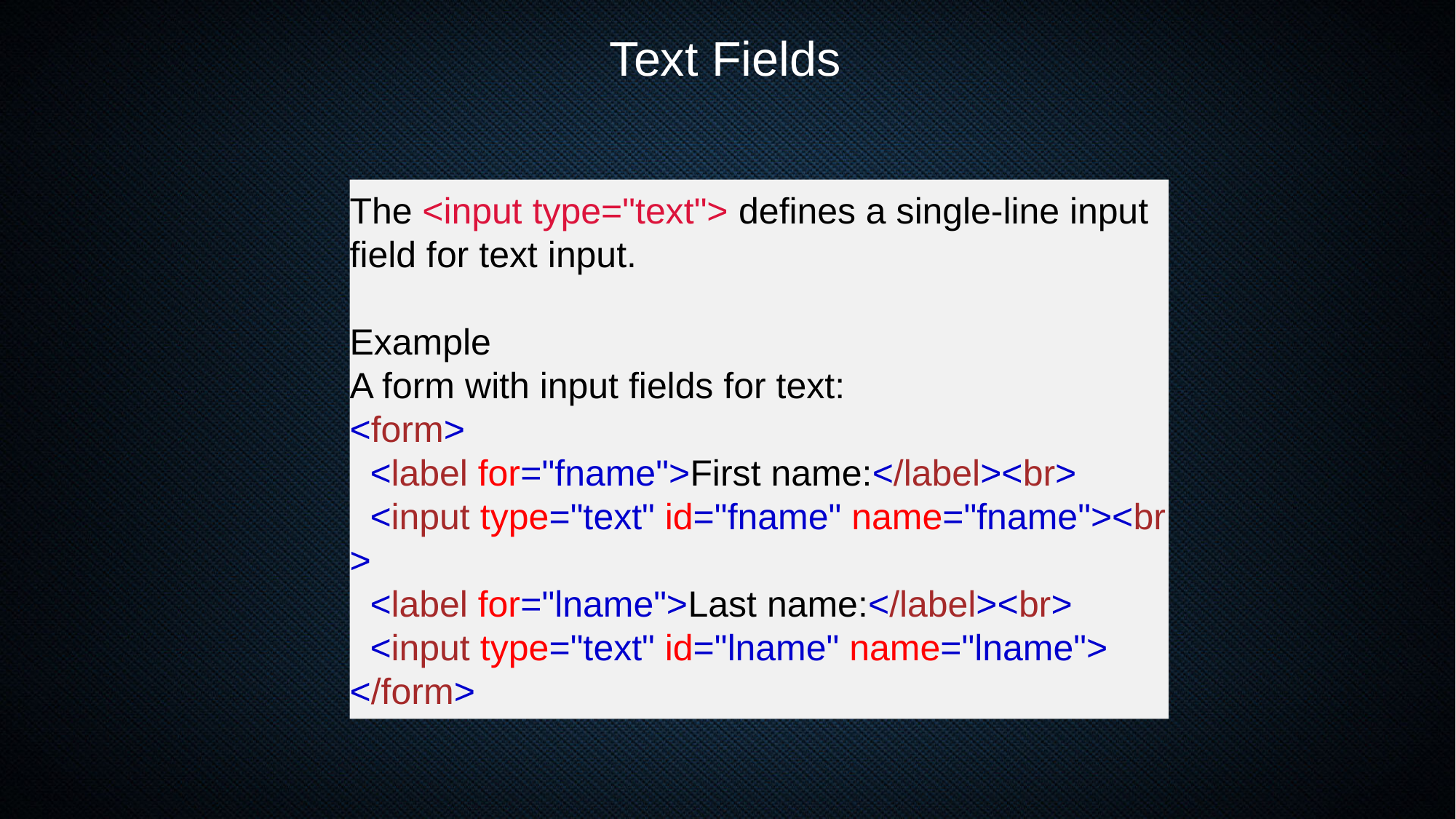

Text Fields
The <input type="text"> defines a single-line input field for text input.

Example
A form with input fields for text:
<form>
  <label for="fname">First name:</label><br>
  <input type="text" id="fname" name="fname"><br>
  <label for="lname">Last name:</label><br>
  <input type="text" id="lname" name="lname">
</form>